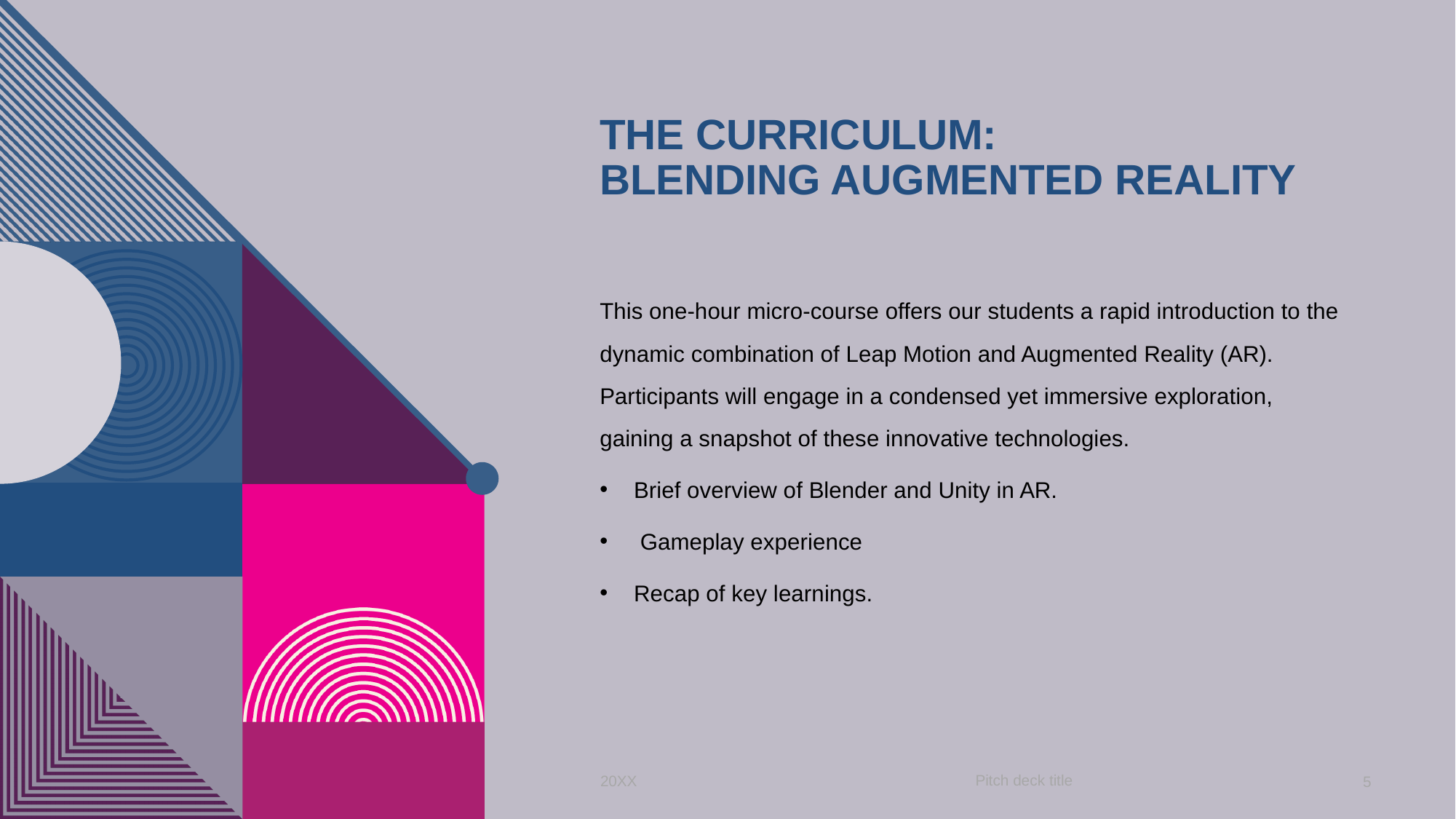

# The curriculum: Blending Augmented Reality
This one-hour micro-course offers our students a rapid introduction to the dynamic combination of Leap Motion and Augmented Reality (AR). Participants will engage in a condensed yet immersive exploration, gaining a snapshot of these innovative technologies.
Brief overview of Blender and Unity in AR.
 Gameplay experience
Recap of key learnings.

Pitch deck title
20XX
5